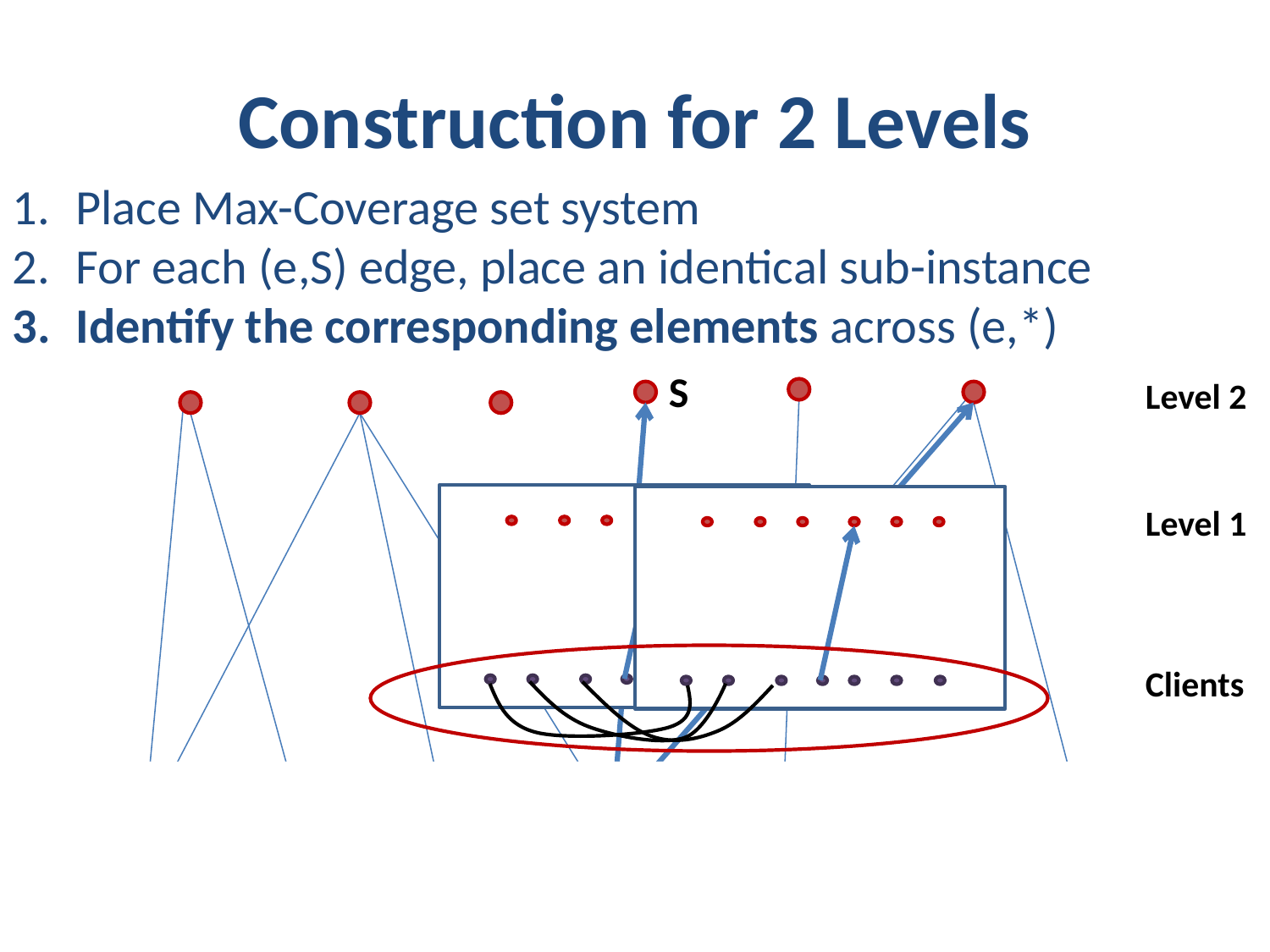

# Construction for 2 Levels
Place Max-Coverage set system
For each (e,S) edge, place an identical sub-instance
Identify the corresponding elements across (e,*)
S
Level 2

Level 1

Clients

e